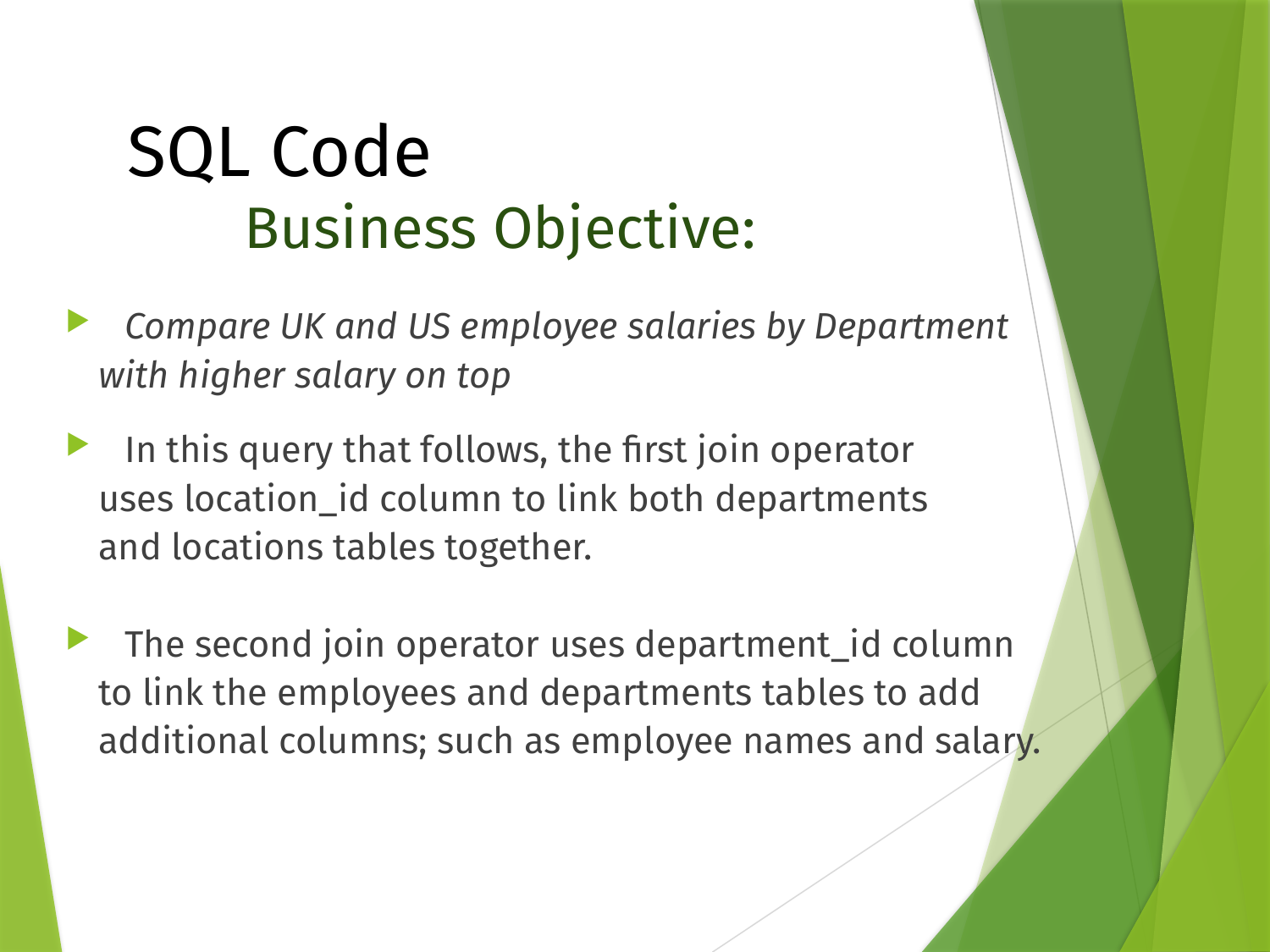

# SQL Code Business Objective:
 Compare UK and US employee salaries by Department
	with higher salary on top

 In this query that follows, the first join operator
	uses location_id column to link both departments
	and locations tables together.

 The second join operator uses department_id column
	to link the employees and departments tables to add
	additional columns; such as employee names and salary.